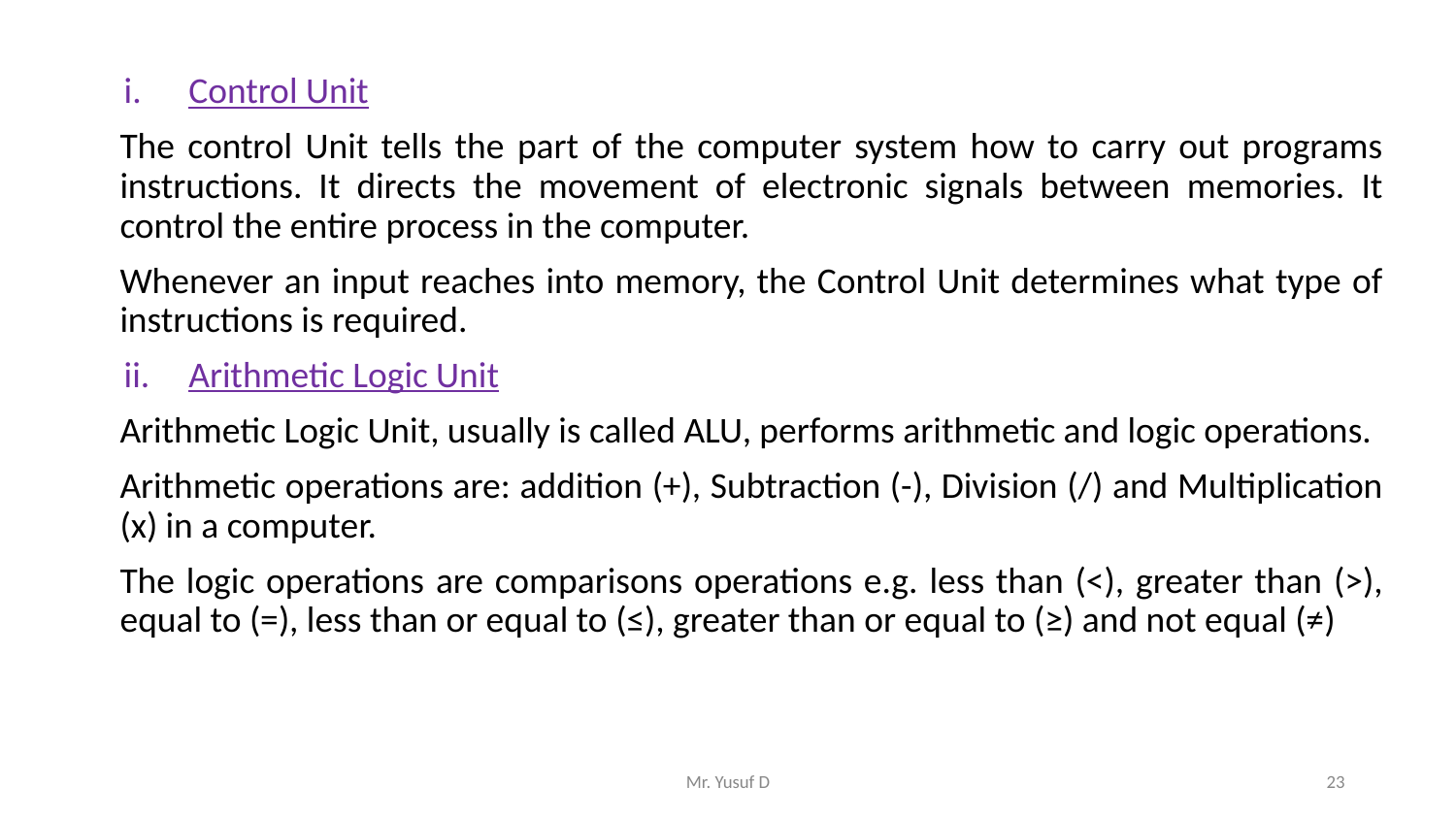

Control Unit
The control Unit tells the part of the computer system how to carry out programs instructions. It directs the movement of electronic signals between memories. It control the entire process in the computer.
Whenever an input reaches into memory, the Control Unit determines what type of instructions is required.
Arithmetic Logic Unit
Arithmetic Logic Unit, usually is called ALU, performs arithmetic and logic operations.
Arithmetic operations are: addition (+), Subtraction (-), Division (/) and Multiplication (x) in a computer.
The logic operations are comparisons operations e.g. less than (<), greater than (>), equal to (=), less than or equal to (≤), greater than or equal to (≥) and not equal (≠)

Mr. Yusuf D
23